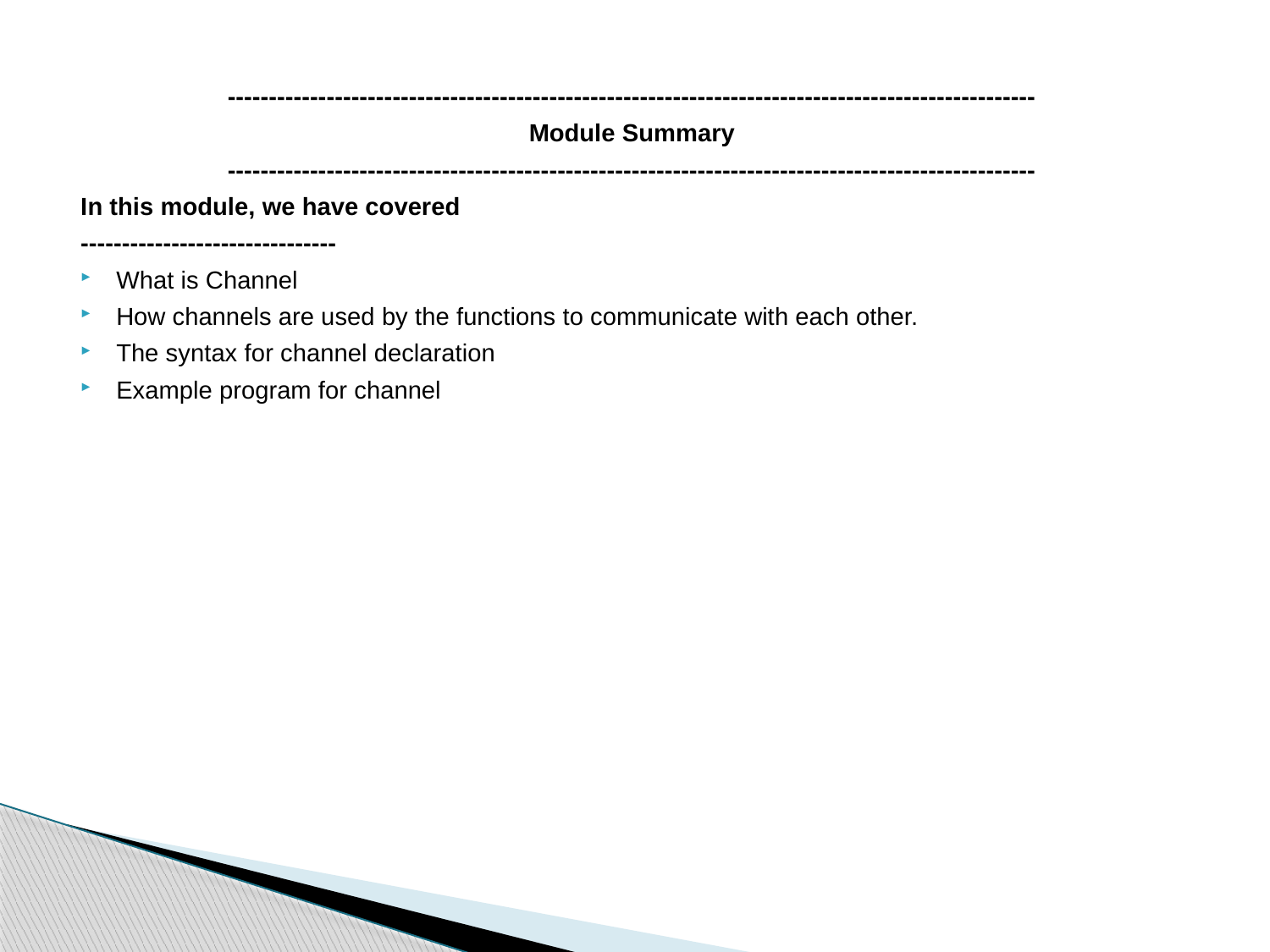

--------------------------------------------------------------------------------------------------
Module Summary
--------------------------------------------------------------------------------------------------
In this module, we have covered
-------------------------------
What is Channel
How channels are used by the functions to communicate with each other.
The syntax for channel declaration
Example program for channel